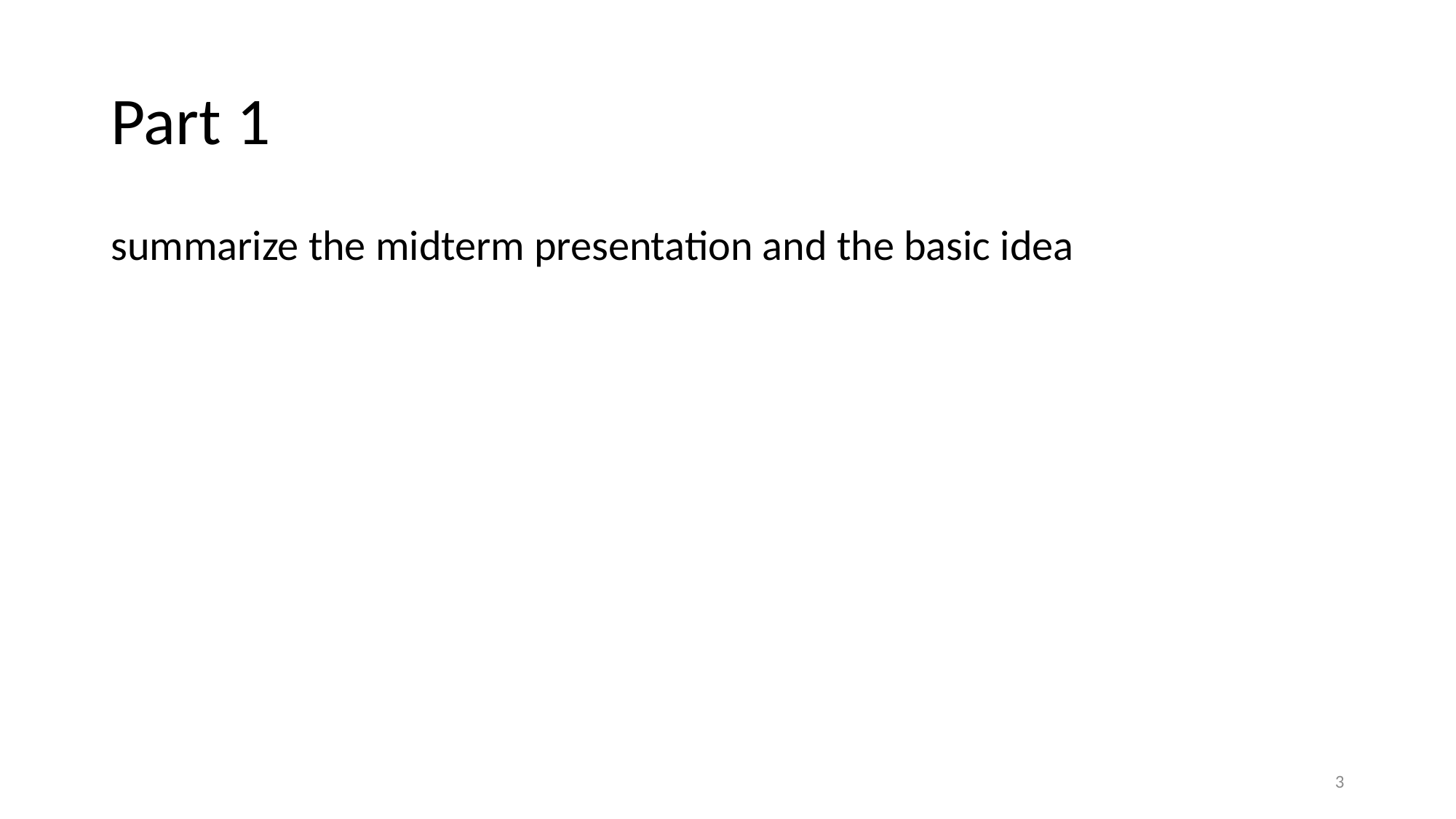

# Part 1
summarize the midterm presentation and the basic idea
3